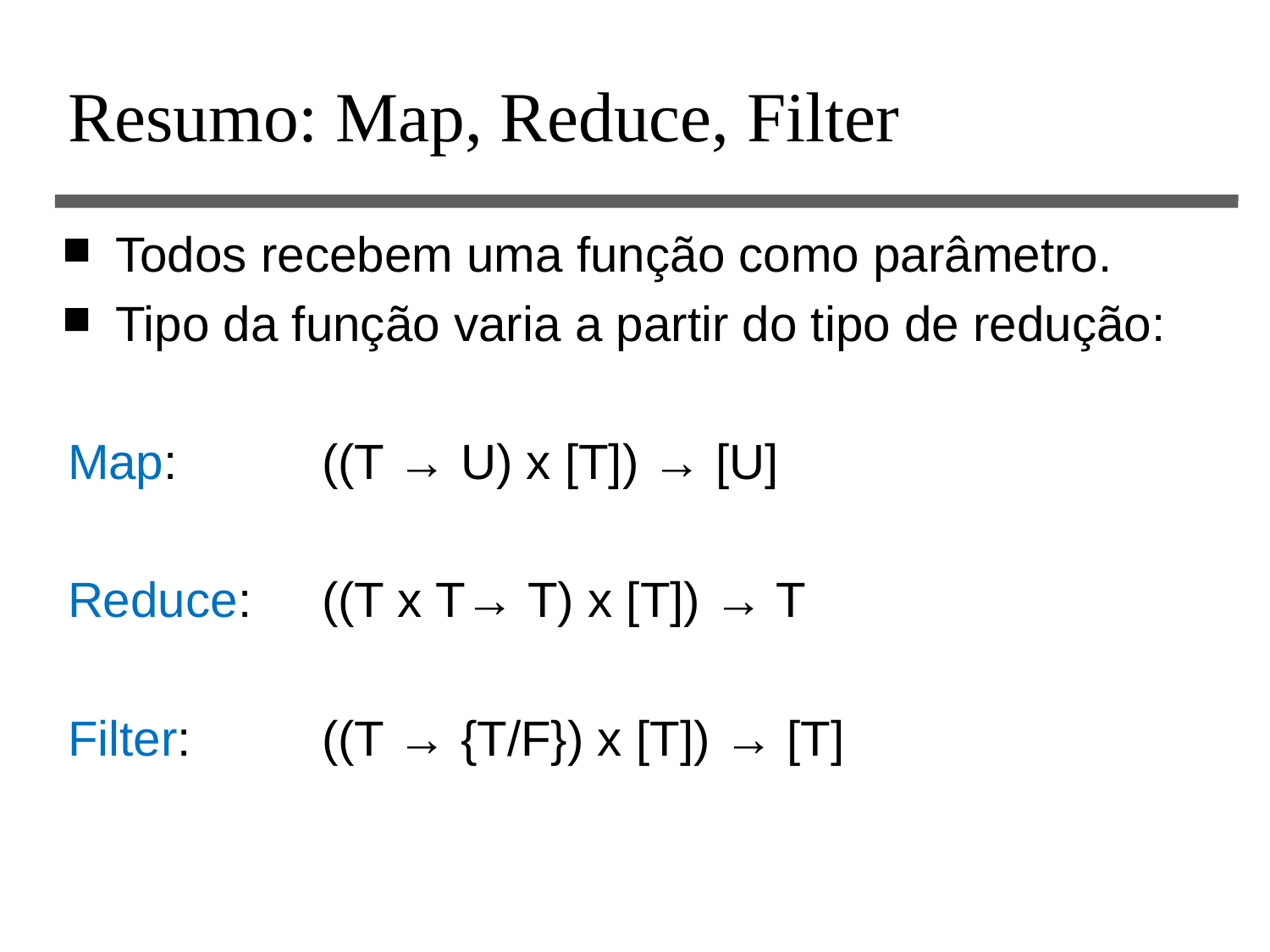

# Resumo: Map, Reduce, Filter
Todos recebem uma função como parâmetro.
Tipo da função varia a partir do tipo de redução:

Map:		((T → U) x [T]) → [U]

Reduce:	((T x T→ T) x [T]) → T

Filter:		((T → {T/F}) x [T]) → [T]